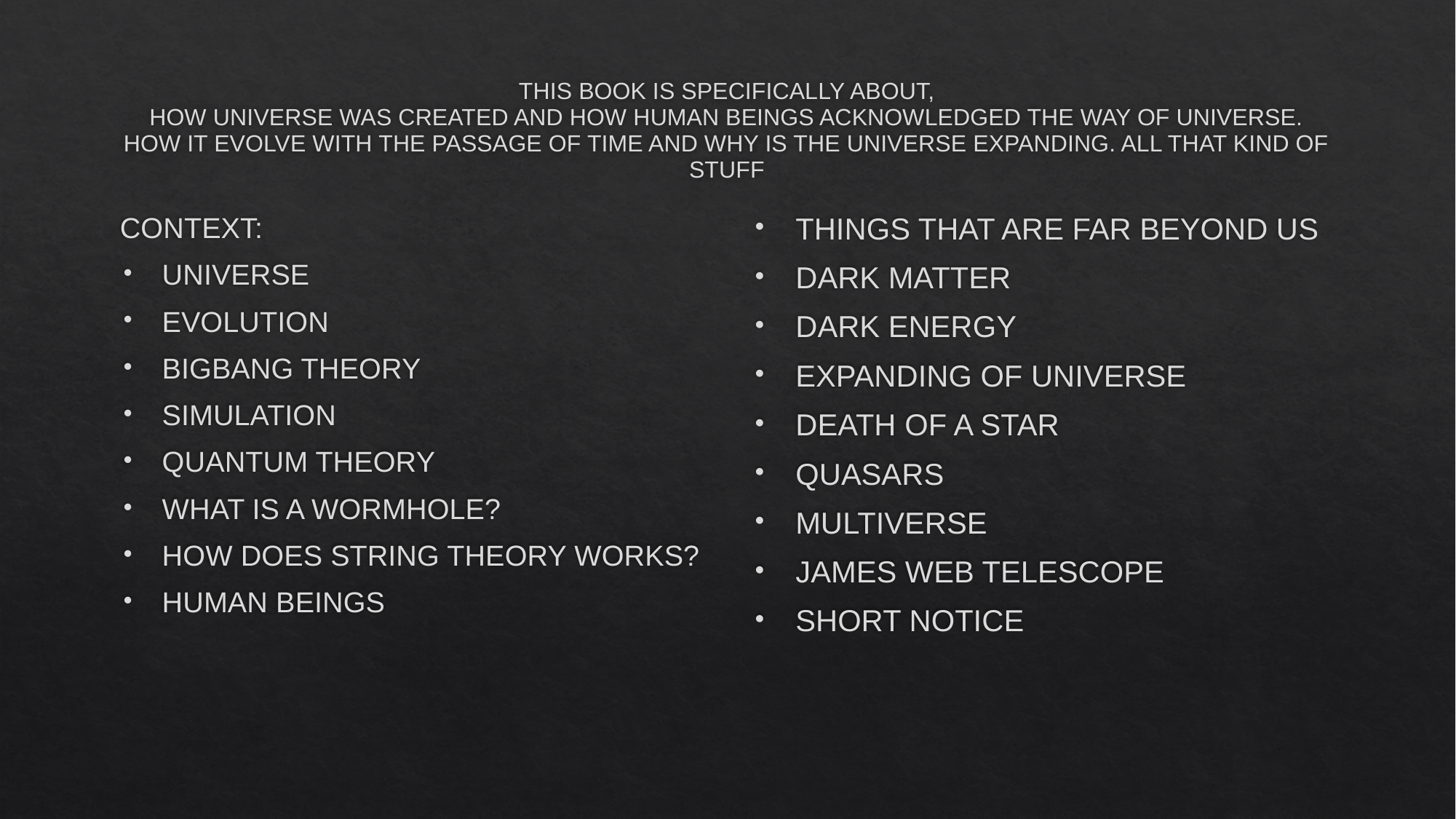

# THIS BOOK IS SPECIFICALLY ABOUT, HOW UNIVERSE WAS CREATED AND HOW HUMAN BEINGS ACKNOWLEDGED THE WAY OF UNIVERSE. HOW IT EVOLVE WITH THE PASSAGE OF TIME AND WHY IS THE UNIVERSE EXPANDING. ALL THAT KIND OF STUFF
CONTEXT:
UNIVERSE
EVOLUTION
BIGBANG THEORY
SIMULATION
QUANTUM THEORY
WHAT IS A WORMHOLE?
HOW DOES STRING THEORY WORKS?
HUMAN BEINGS
THINGS THAT ARE FAR BEYOND US
DARK MATTER
DARK ENERGY
EXPANDING OF UNIVERSE
DEATH OF A STAR
QUASARS
MULTIVERSE
JAMES WEB TELESCOPE
SHORT NOTICE